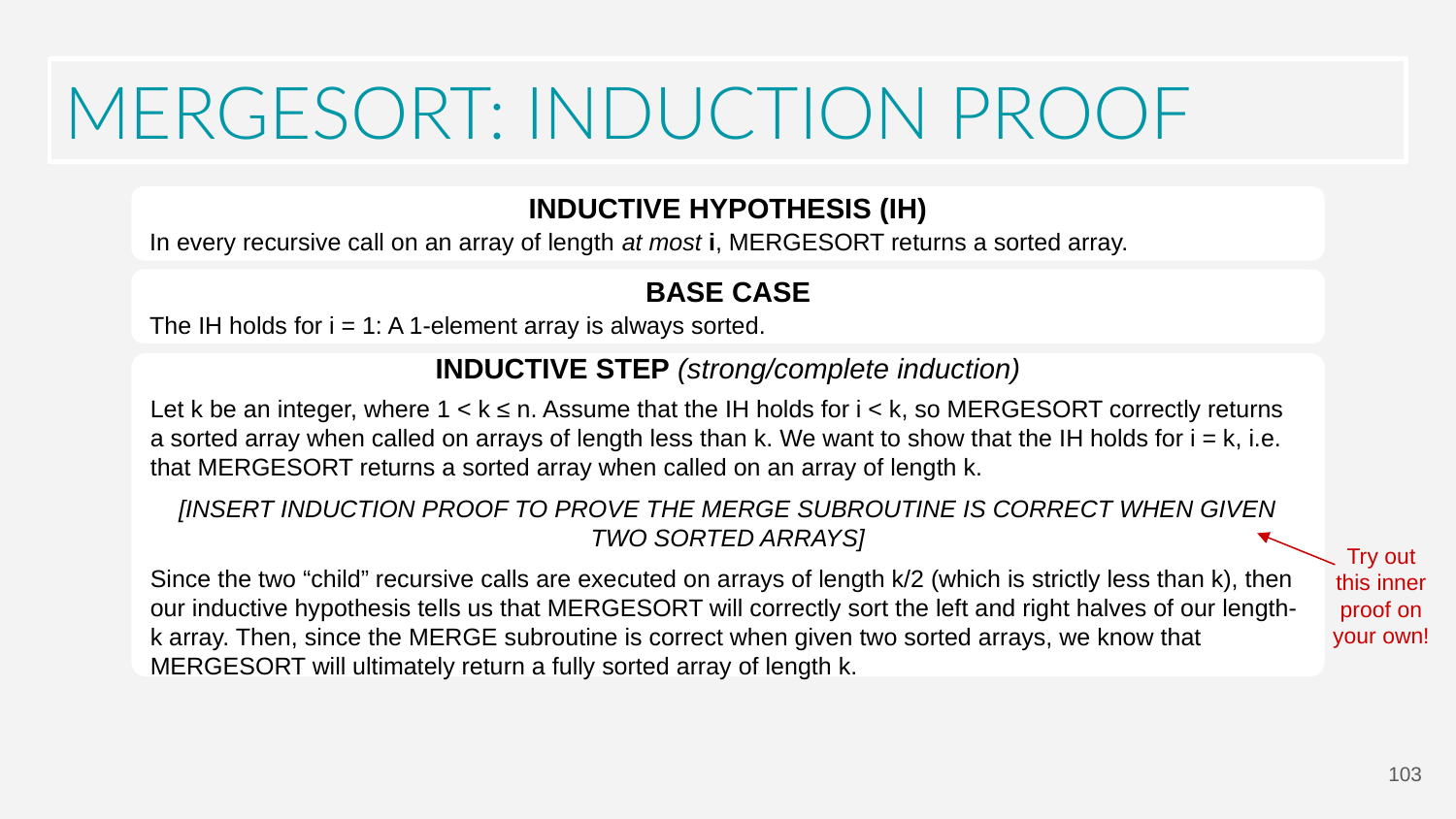

MERGESORT: INDUCTION PROOF
INDUCTIVE HYPOTHESIS (IH)

In every recursive call on an array of length at most i, MERGESORT returns a sorted array.
BASE CASE

The IH holds for i = 1: A 1-element array is always sorted.
INDUCTIVE STEP (strong/complete induction)

Let k be an integer, where 1 < k ≤ n. Assume that the IH holds for i < k, so MERGESORT correctly returns a sorted array when called on arrays of length less than k. We want to show that the IH holds for i = k, i.e. that MERGESORT returns a sorted array when called on an array of length k.
[INSERT INDUCTION PROOF TO PROVE THE MERGE SUBROUTINE IS CORRECT WHEN GIVEN TWO SORTED ARRAYS]
Since the two “child” recursive calls are executed on arrays of length k/2 (which is strictly less than k), then our inductive hypothesis tells us that MERGESORT will correctly sort the left and right halves of our length-k array. Then, since the MERGE subroutine is correct when given two sorted arrays, we know that MERGESORT will ultimately return a fully sorted array of length k.
Try out this inner proof on your own!
103